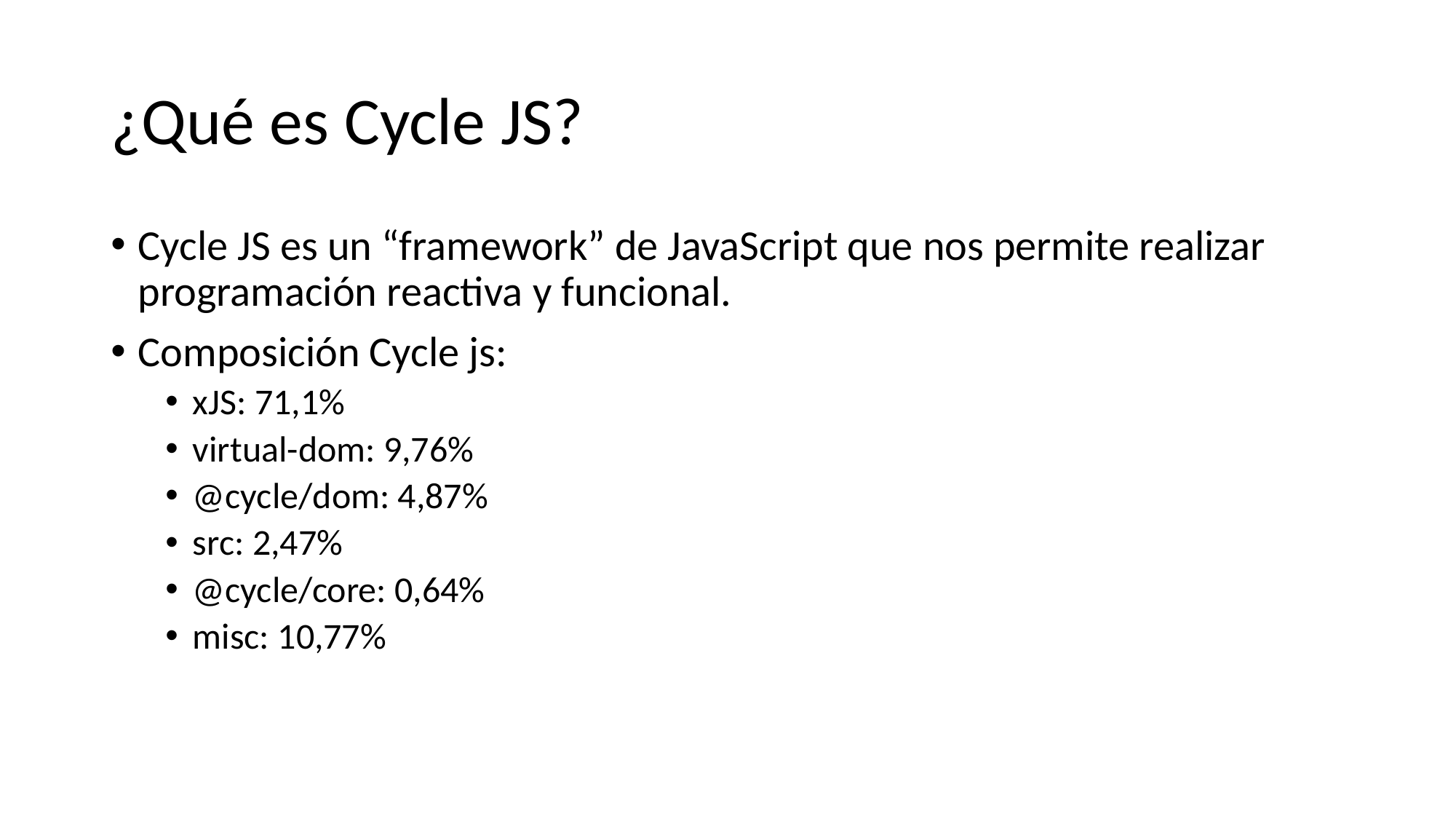

# ¿Qué es Cycle JS?
Cycle JS es un “framework” de JavaScript que nos permite realizar programación reactiva y funcional.
Composición Cycle js:
xJS: 71,1%
virtual-dom: 9,76%
@cycle/dom: 4,87%
src: 2,47%
@cycle/core: 0,64%
misc: 10,77%